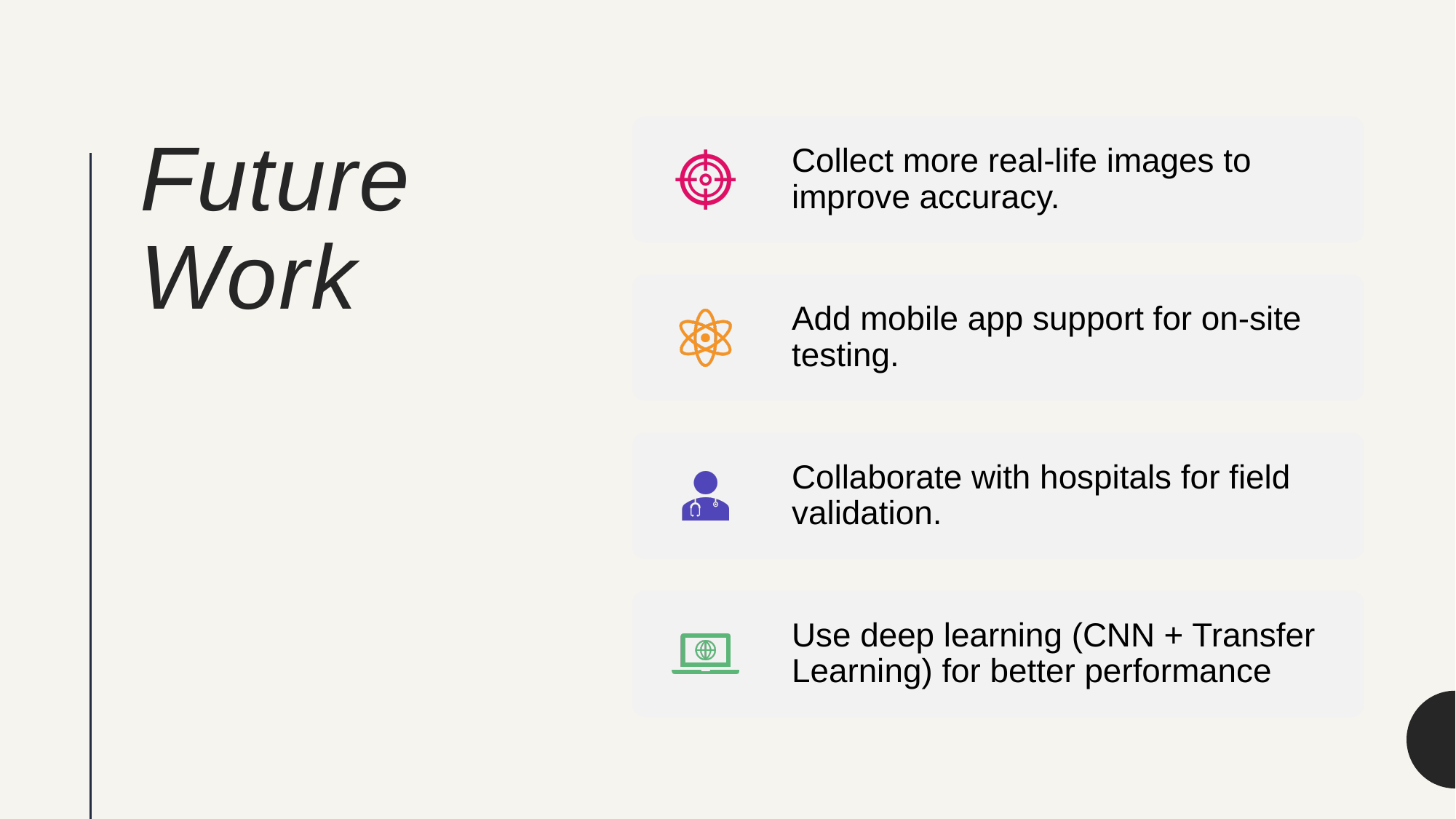

Collect more real-life images to improve accuracy.
Add mobile app support for on-site testing.
Collaborate with hospitals for field validation.
Use deep learning (CNN + Transfer Learning) for better performance
# Future Work